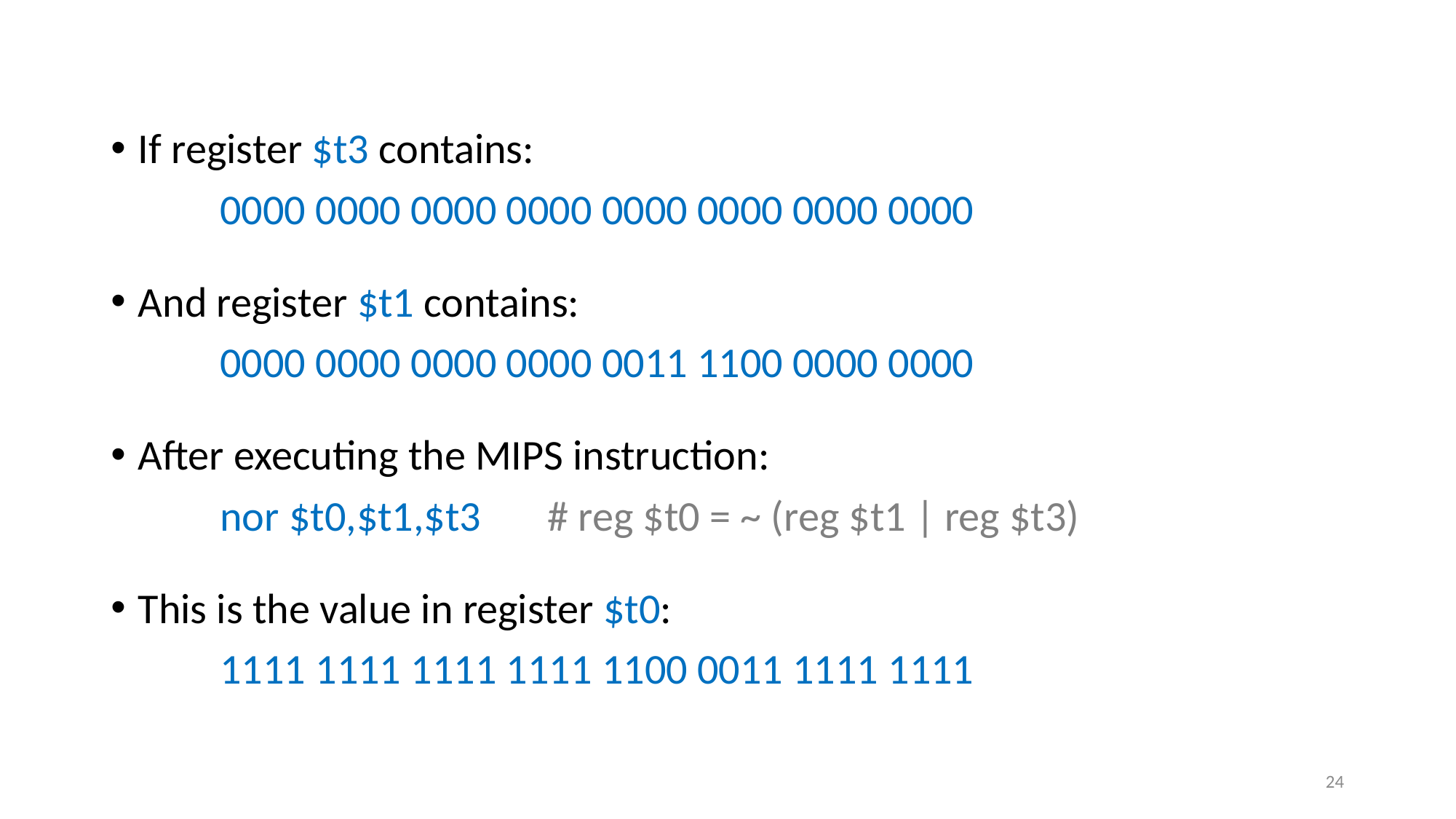

If register $t3 contains:
	0000 0000 0000 0000 0000 0000 0000 0000

And register $t1 contains:
	0000 0000 0000 0000 0011 1100 0000 0000

After executing the MIPS instruction:
	nor $t0,$t1,$t3 	# reg $t0 = ~ (reg $t1 | reg $t3)

This is the value in register $t0:
	1111 1111 1111 1111 1100 0011 1111 1111
24